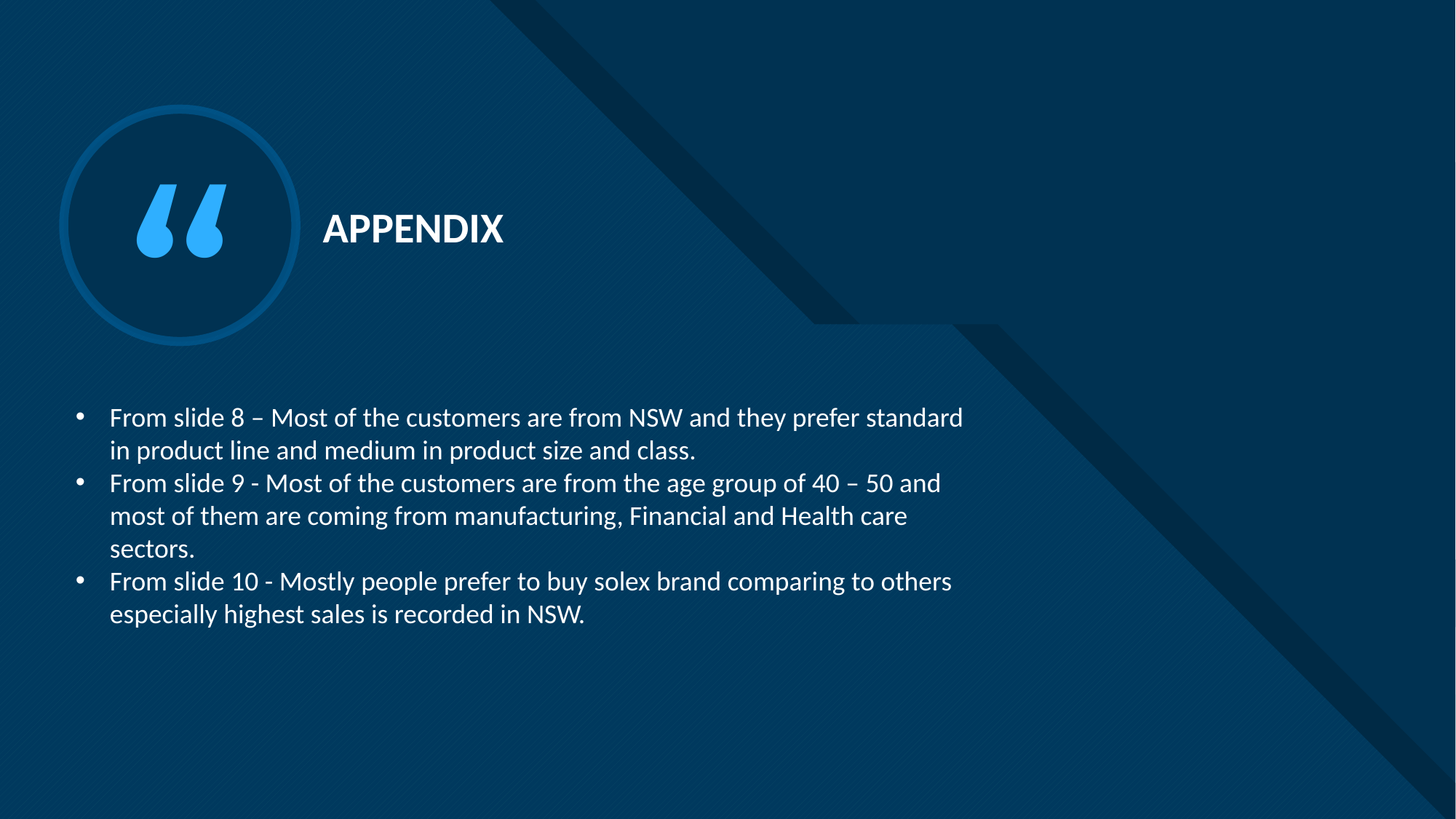

APPENDIX
From slide 8 – Most of the customers are from NSW and they prefer standard in product line and medium in product size and class.
From slide 9 - Most of the customers are from the age group of 40 – 50 and most of them are coming from manufacturing, Financial and Health care sectors.
From slide 10 - Mostly people prefer to buy solex brand comparing to others especially highest sales is recorded in NSW.